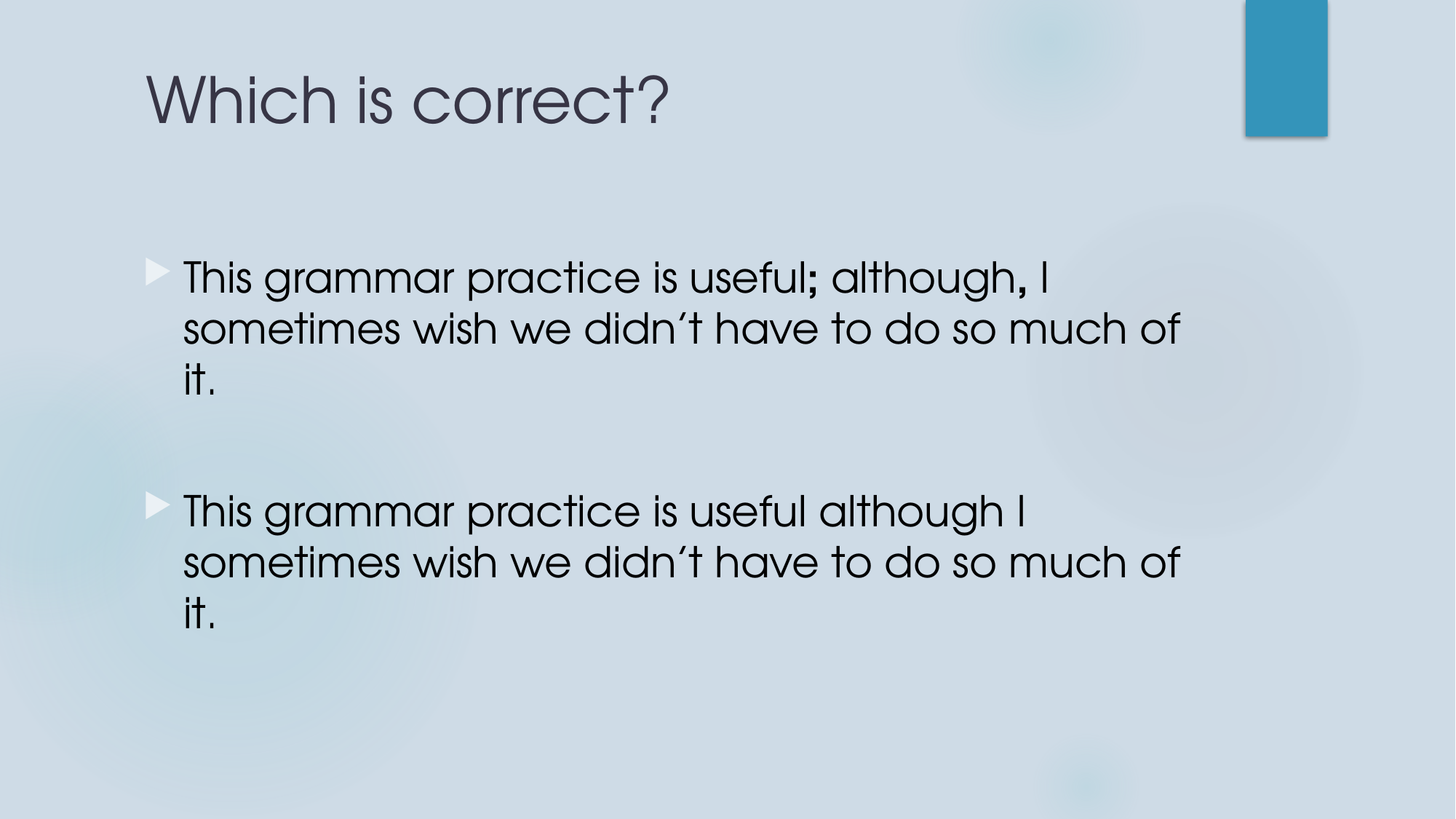

# Which is correct?
This grammar practice is useful; although, I sometimes wish we didn’t have to do so much of it.

This grammar practice is useful although I sometimes wish we didn’t have to do so much of it.